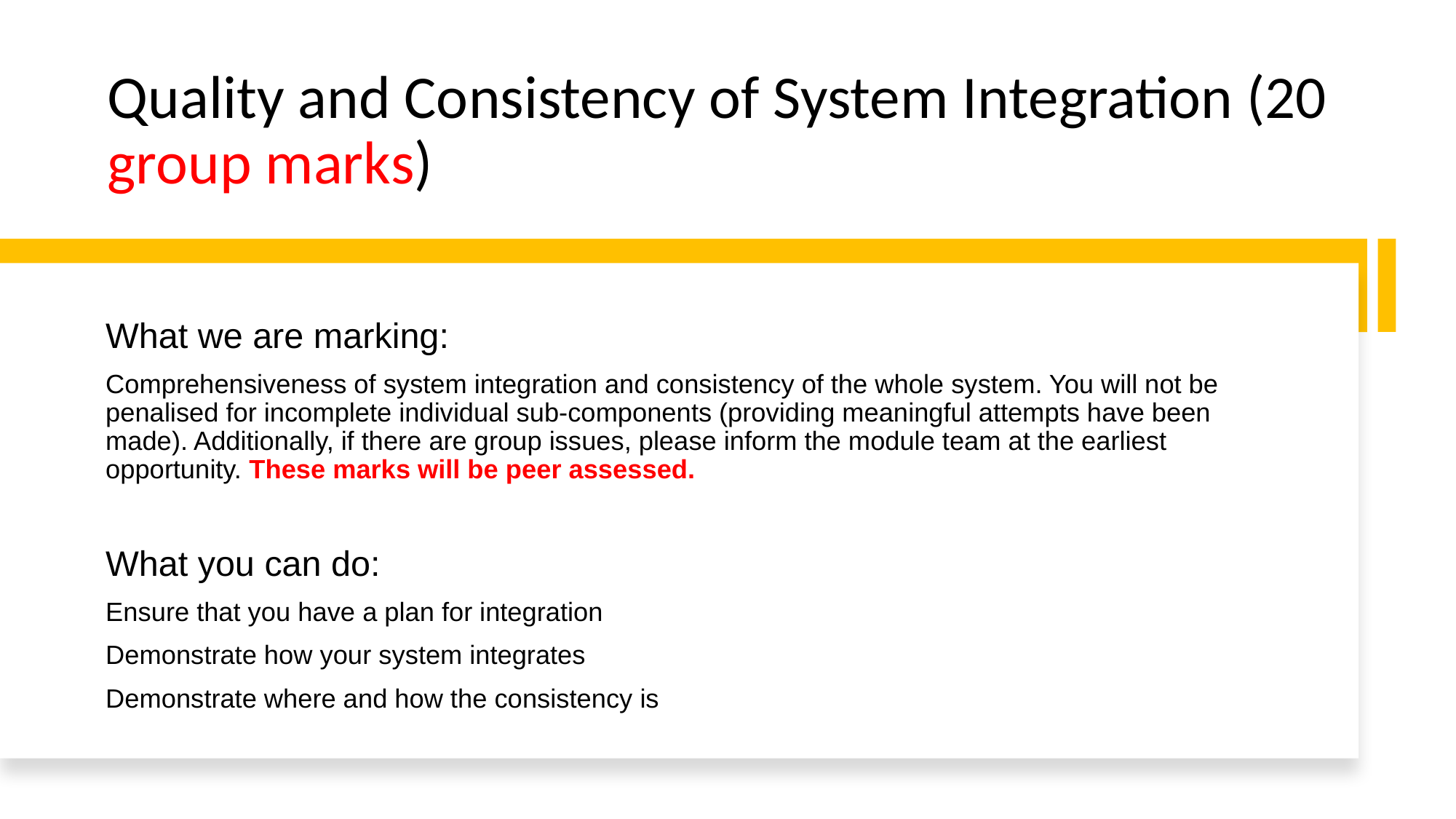

# Quality and Consistency of System Integration (20 group marks)

What we are marking:
Comprehensiveness of system integration and consistency of the whole system. You will not be penalised for incomplete individual sub-components (providing meaningful attempts have been made). Additionally, if there are group issues, please inform the module team at the earliest opportunity. These marks will be peer assessed.

What you can do:
Ensure that you have a plan for integration
Demonstrate how your system integrates
Demonstrate where and how the consistency is